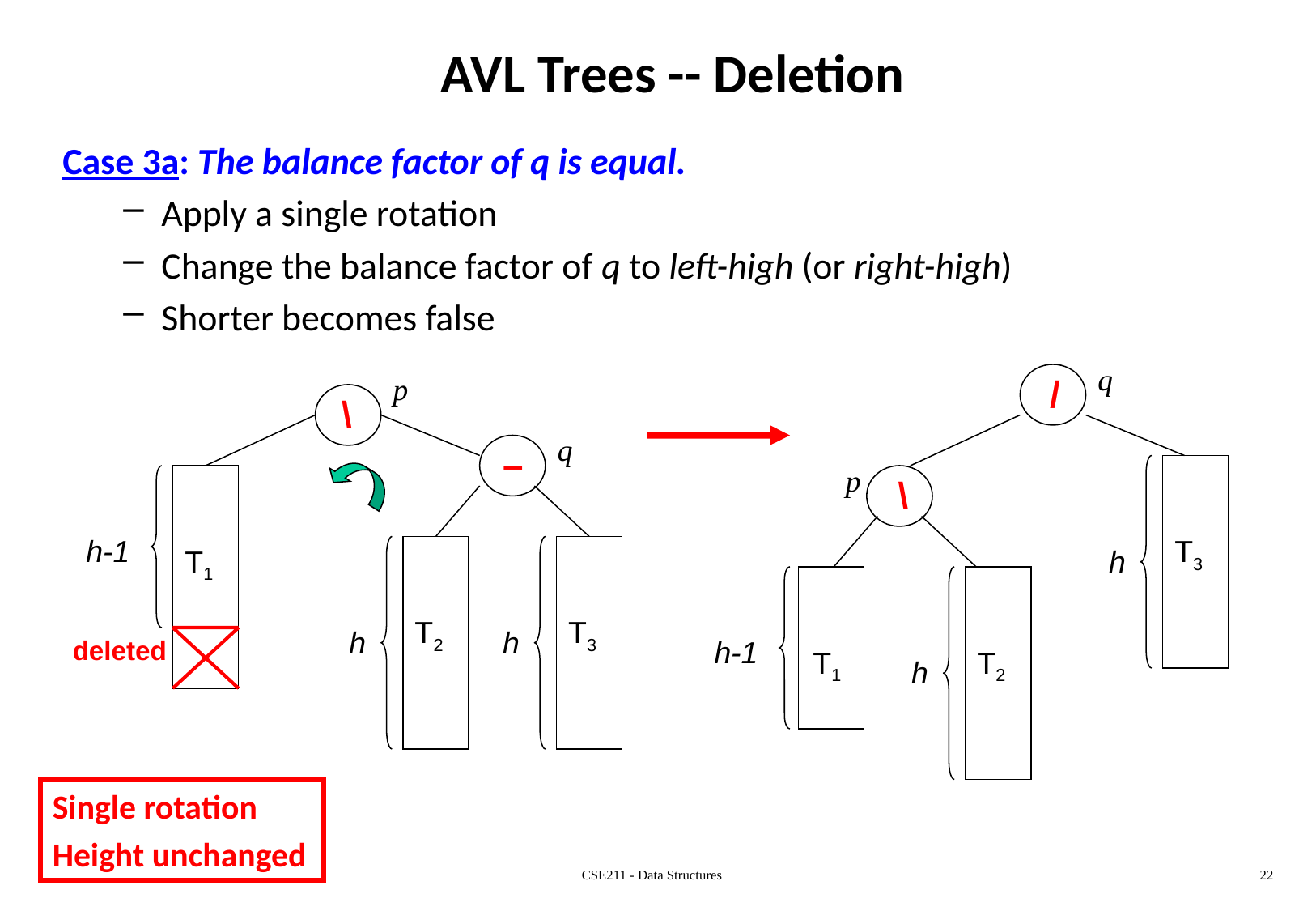

# AVL Trees -- Deletion
Case 3a: The balance factor of q is equal.
Apply a single rotation
Change the balance factor of q to left-high (or right-high)
Shorter becomes false
q
p

\

q

–

h-1
T1

T2
T3
h
h
deleted

/

p

\

T3
h

h-1
T1
T2
h
Single rotation
Height unchanged
Autumn 2018
CSE211 - Data Structures
22